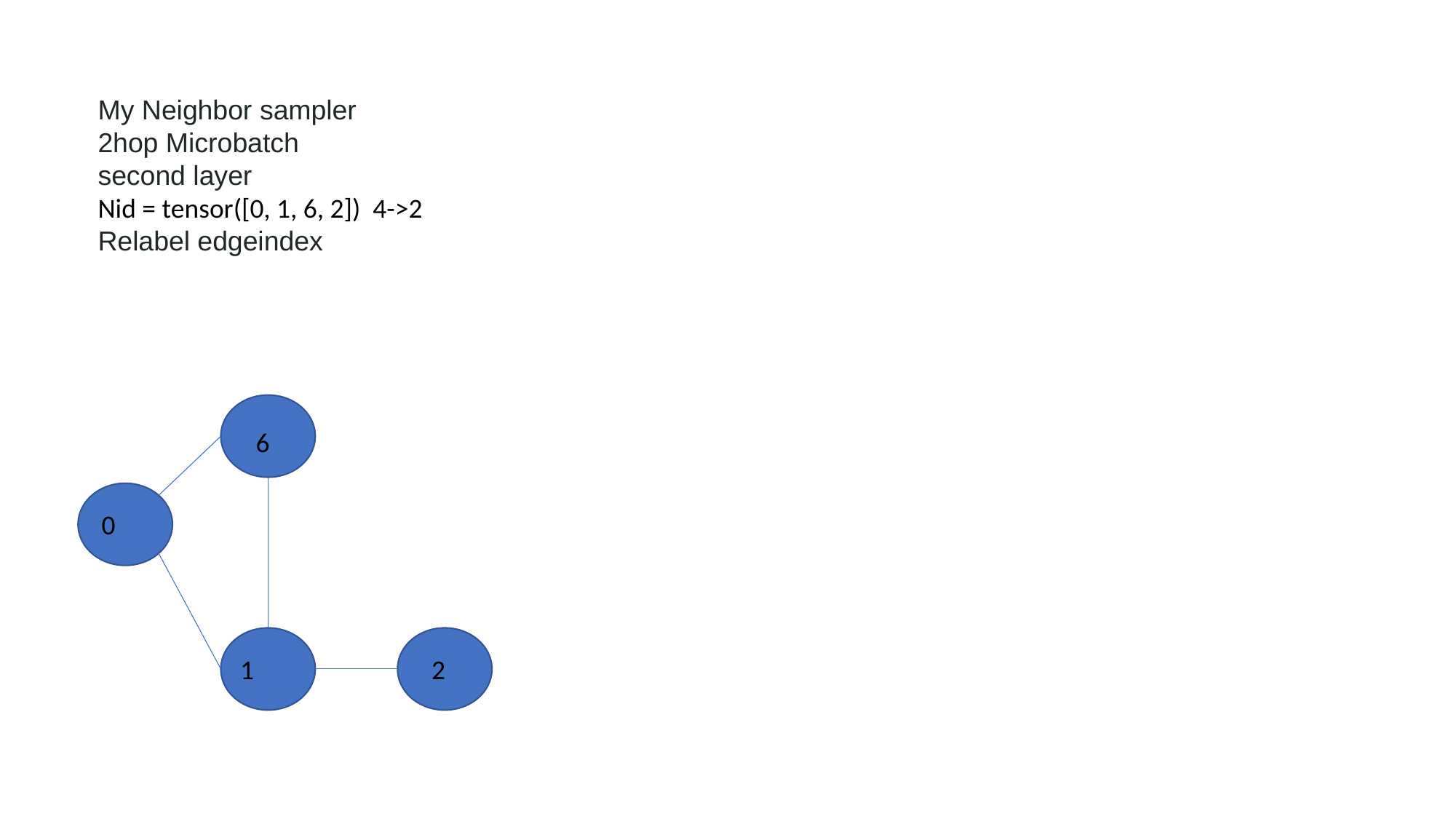

My Neighbor sampler
2hop Microbatch
second layer
Nid = tensor([0, 1, 6, 2])  4->2
Relabel edgeindex

6

0

1
2